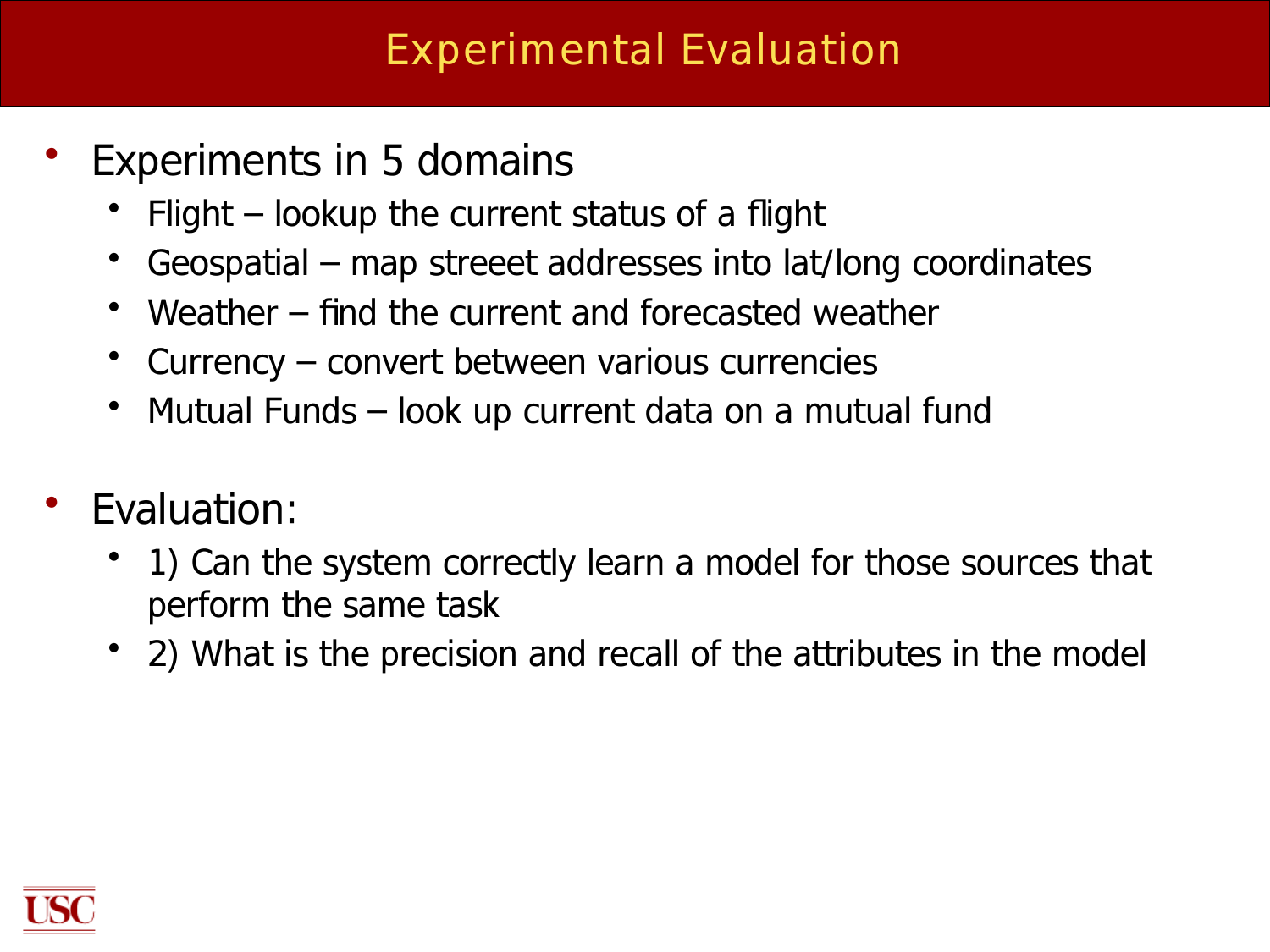

Experimental Evaluation
Experiments in 5 domains
Flight – lookup the current status of a flight
Geospatial – map streeet addresses into lat/long coordinates
Weather – find the current and forecasted weather
Currency – convert between various currencies
Mutual Funds – look up current data on a mutual fund
Evaluation:
1) Can the system correctly learn a model for those sources that perform the same task
2) What is the precision and recall of the attributes in the model